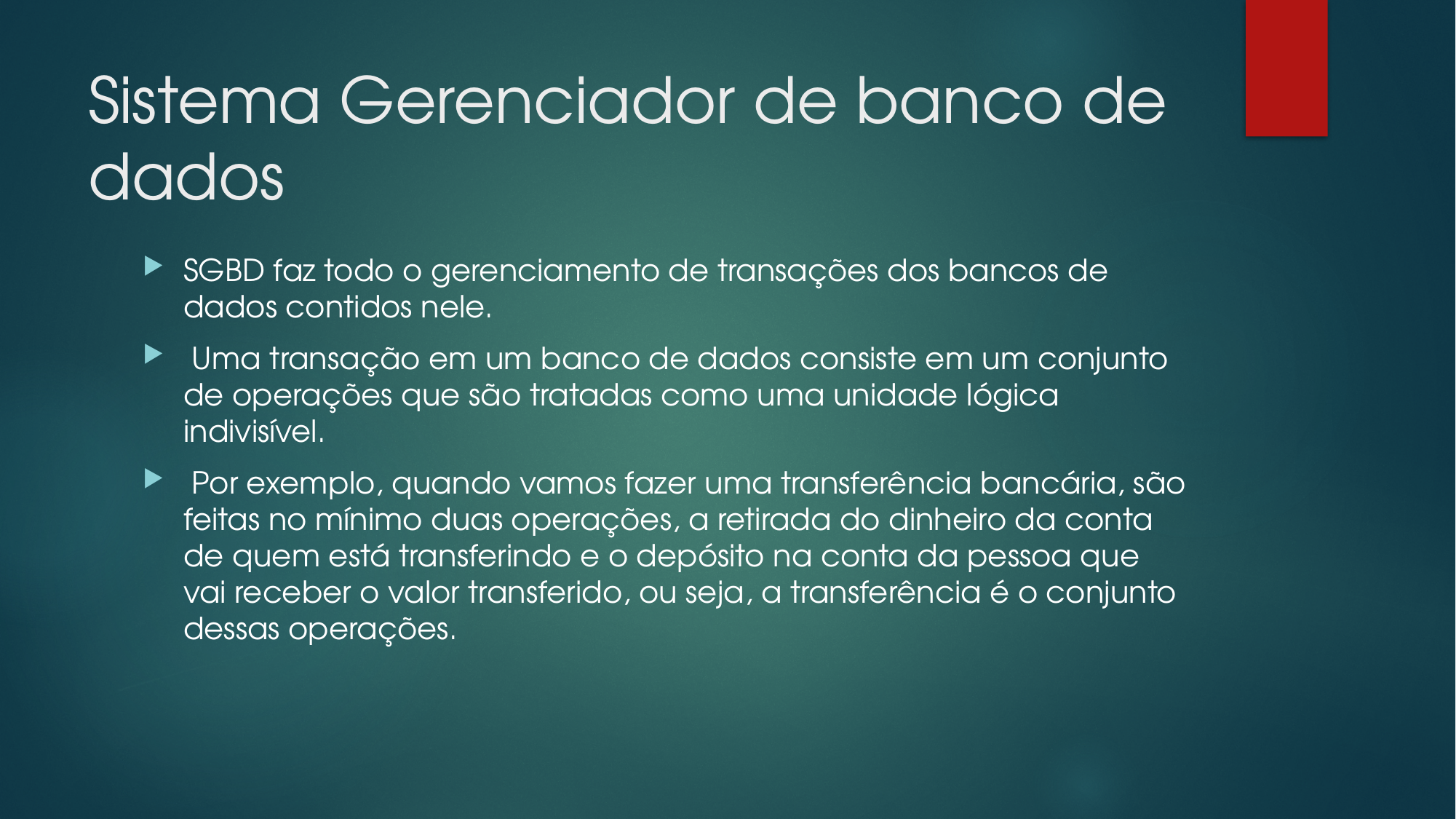

# Sistema Gerenciador de banco de dados
SGBD faz todo o gerenciamento de transações dos bancos de dados contidos nele.
 Uma transação em um banco de dados consiste em um conjunto de operações que são tratadas como uma unidade lógica indivisível.
 Por exemplo, quando vamos fazer uma transferência bancária, são feitas no mínimo duas operações, a retirada do dinheiro da conta de quem está transferindo e o depósito na conta da pessoa que vai receber o valor transferido, ou seja, a transferência é o conjunto dessas operações.